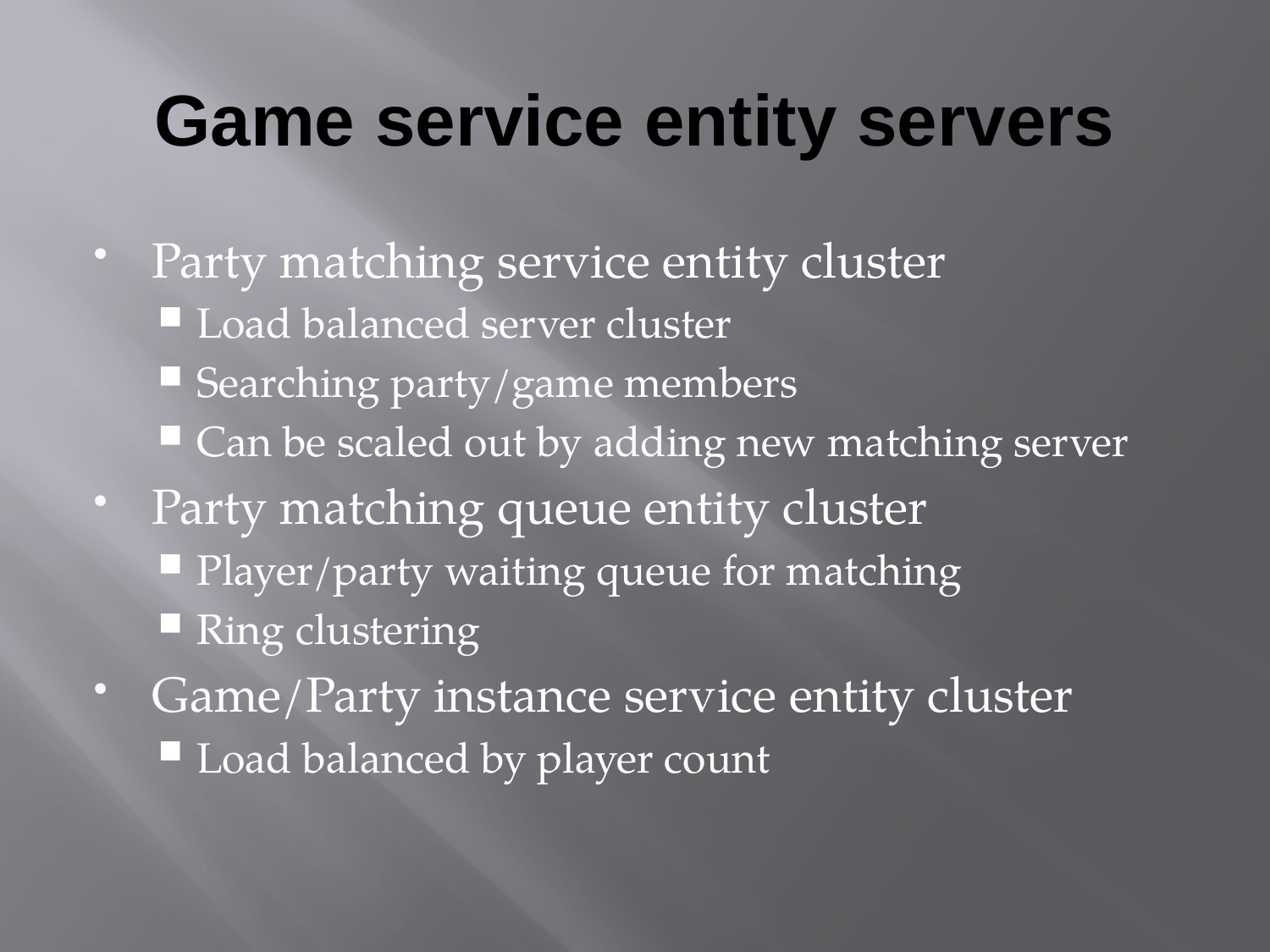

# Game service entity servers
Party matching service entity cluster
Load balanced server cluster
Searching party/game members
Can be scaled out by adding new matching server
Party matching queue entity cluster
Player/party waiting queue for matching
Ring clustering
Game/Party instance service entity cluster
Load balanced by player count